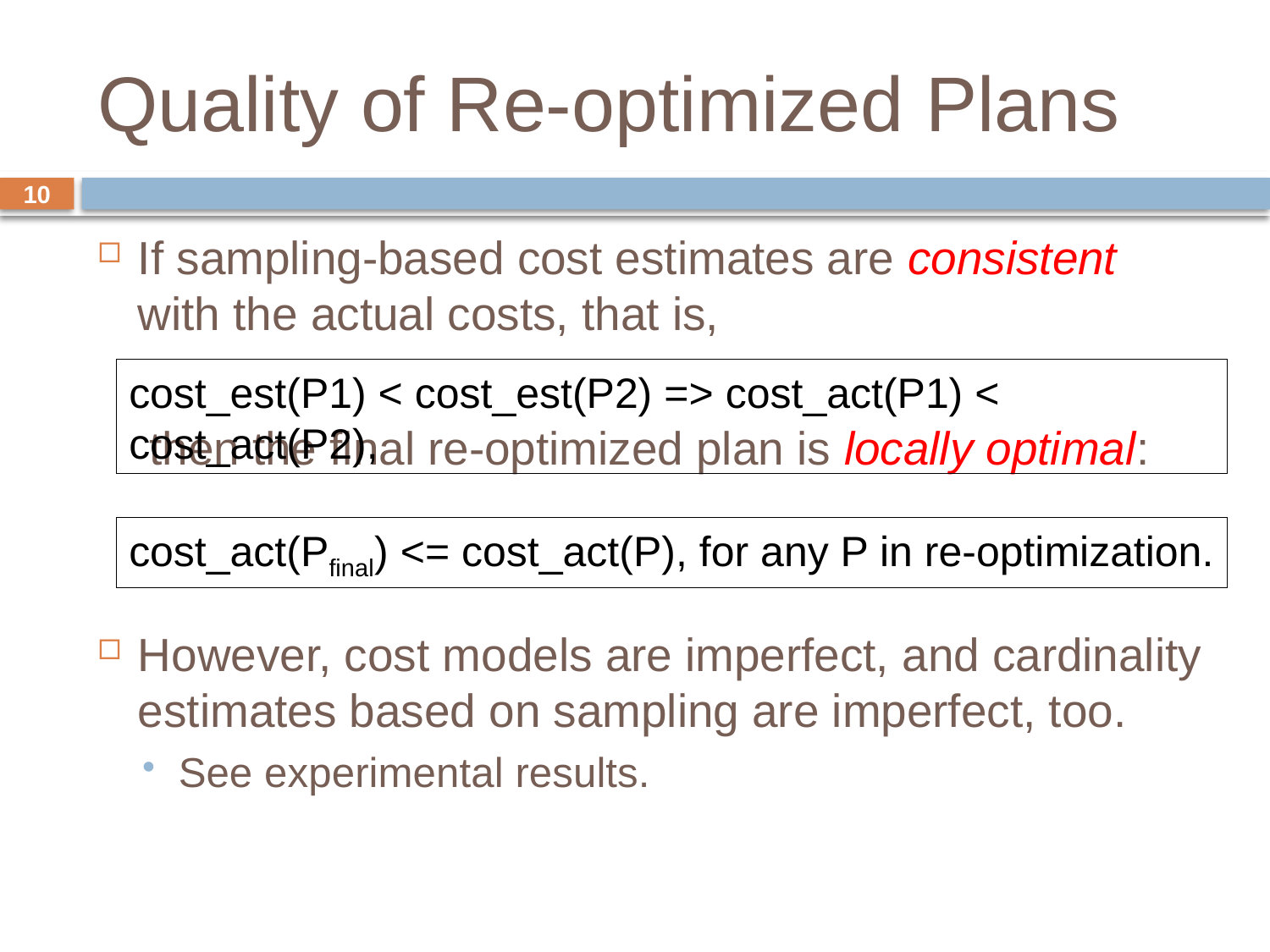

# Quality of Re-optimized Plans
10
If sampling-based cost estimates are consistent with the actual costs, that is,

    then the final re-optimized plan is locally optimal:

However, cost models are imperfect, and cardinality estimates based on sampling are imperfect, too.
See experimental results.
cost_est(P1) < cost_est(P2) => cost_act(P1) < cost_act(P2),
cost_act(Pfinal) <= cost_act(P), for any P in re-optimization.